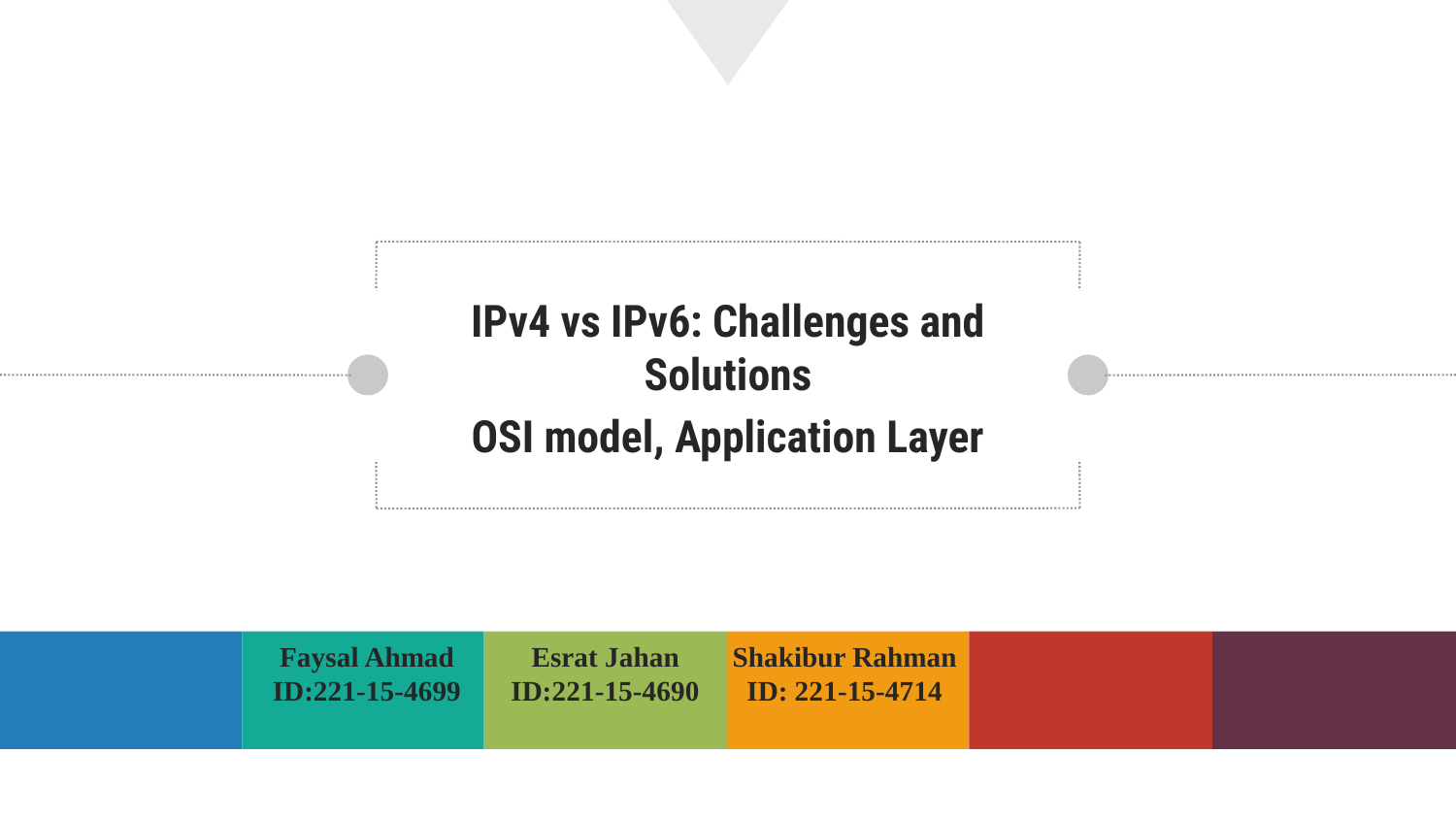

IPv4 vs IPv6: Challenges and Solutions
OSI model, Application Layer
Faysal Ahmad
ID:221-15-4699
Esrat Jahan
ID:221-15-4690
Shakibur Rahman
ID: 221-15-4714